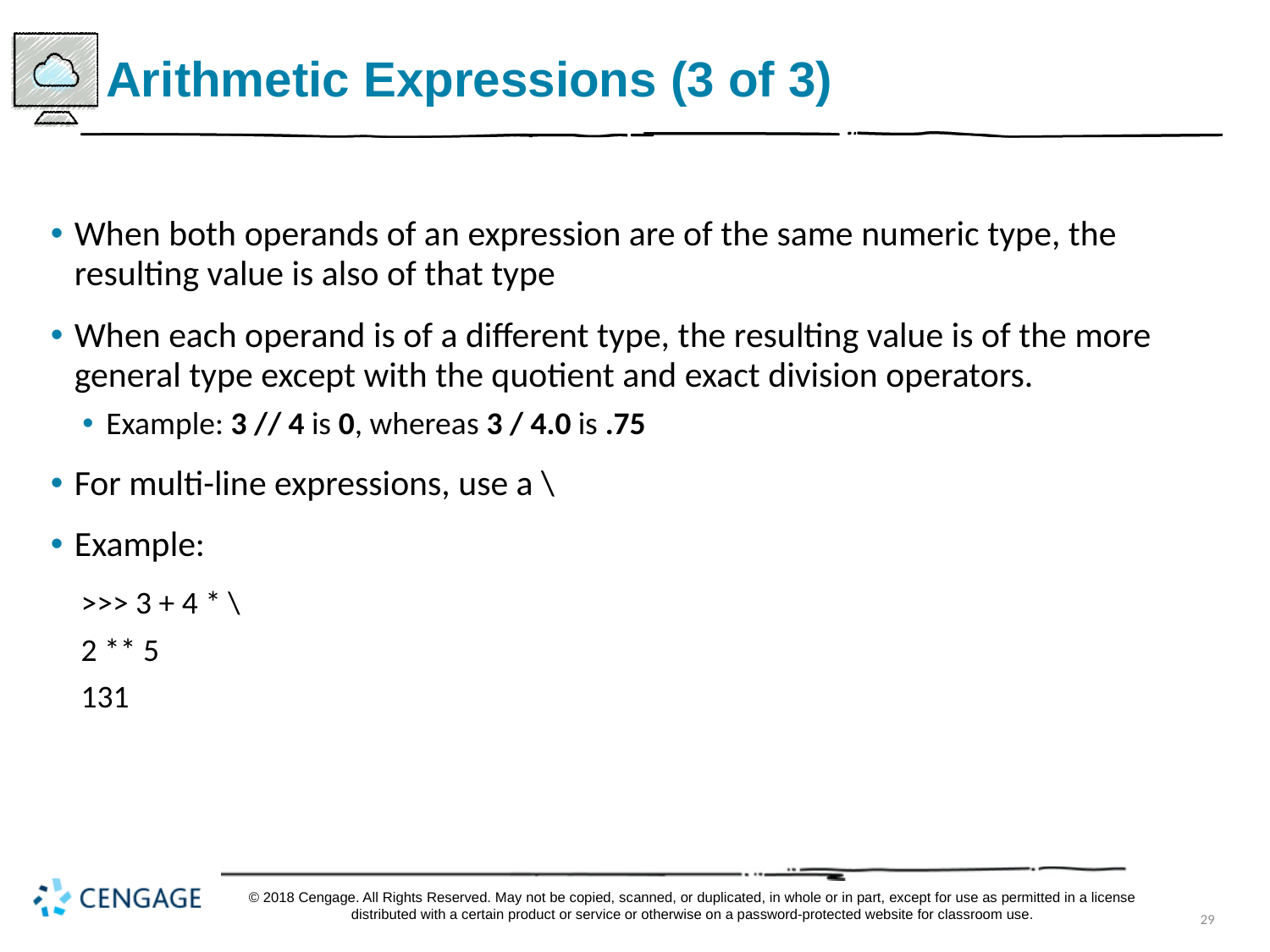

# Arithmetic Expressions (3 of 3)
When both operands of an expression are of the same numeric type, the resulting value is also of that type
When each operand is of a different type, the resulting value is of the more general type except with the quotient and exact division operators.
Example: 3 // 4 is 0, whereas 3 / 4.0 is .75
For multi-line expressions, use a \
Example:
>>> 3 + 4 * \
2 ** 5
131
© 2018 Cengage. All Rights Reserved. May not be copied, scanned, or duplicated, in whole or in part, except for use as permitted in a license distributed with a certain product or service or otherwise on a password-protected website for classroom use.